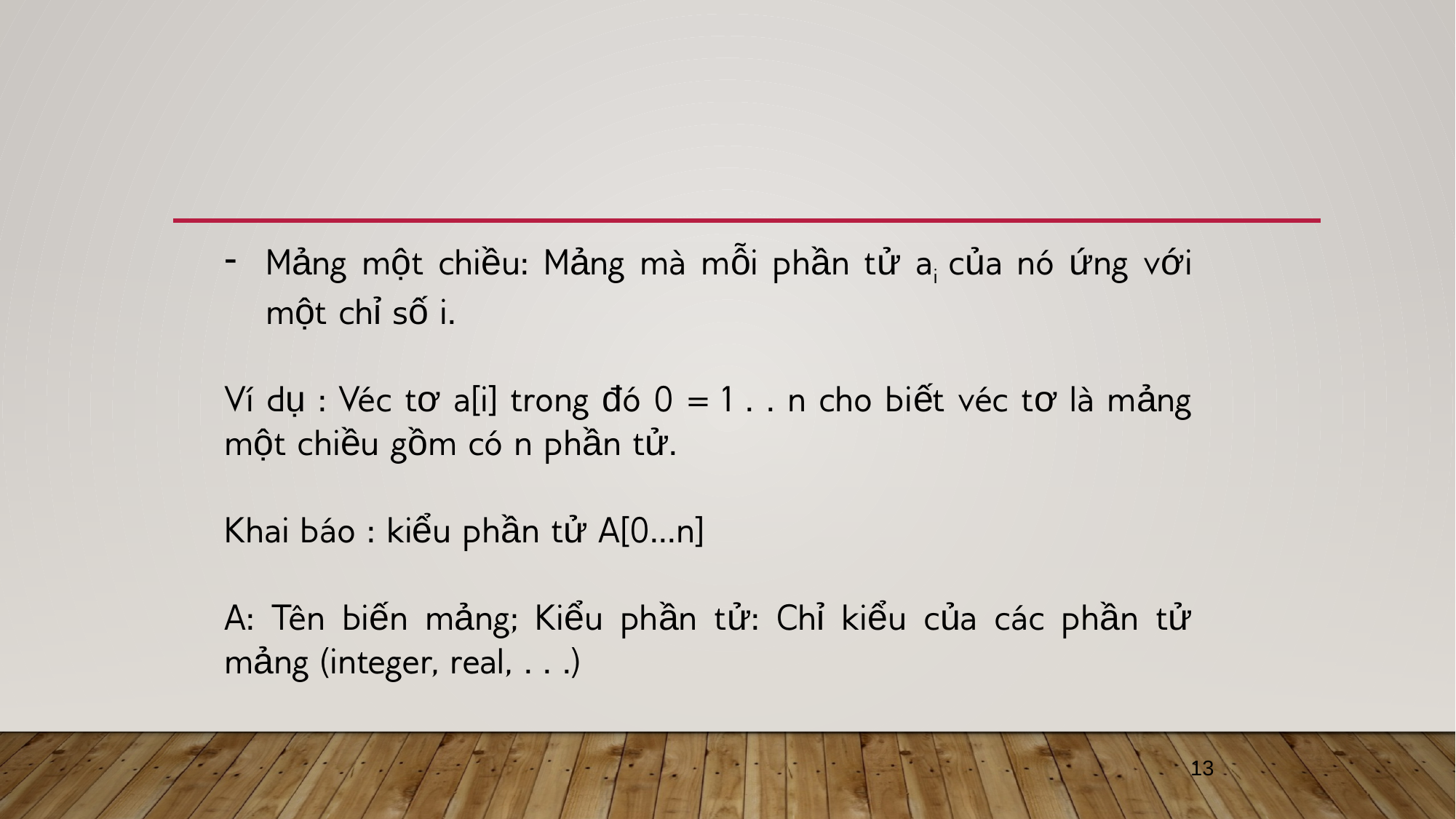

Mảng một chiều: Mảng mà mỗi phần tử ai của nó ứng với một chỉ số i.

Ví dụ : Véc tơ a[i] trong đó 0 = 1 . . n cho biết véc tơ là mảng một chiều gồm có n phần tử.

Khai báo : kiểu phần tử A[0...n]

A: Tên biến mảng; Kiểu phần tử: Chỉ kiểu của các phần tử mảng (integer, real, . . .)
13